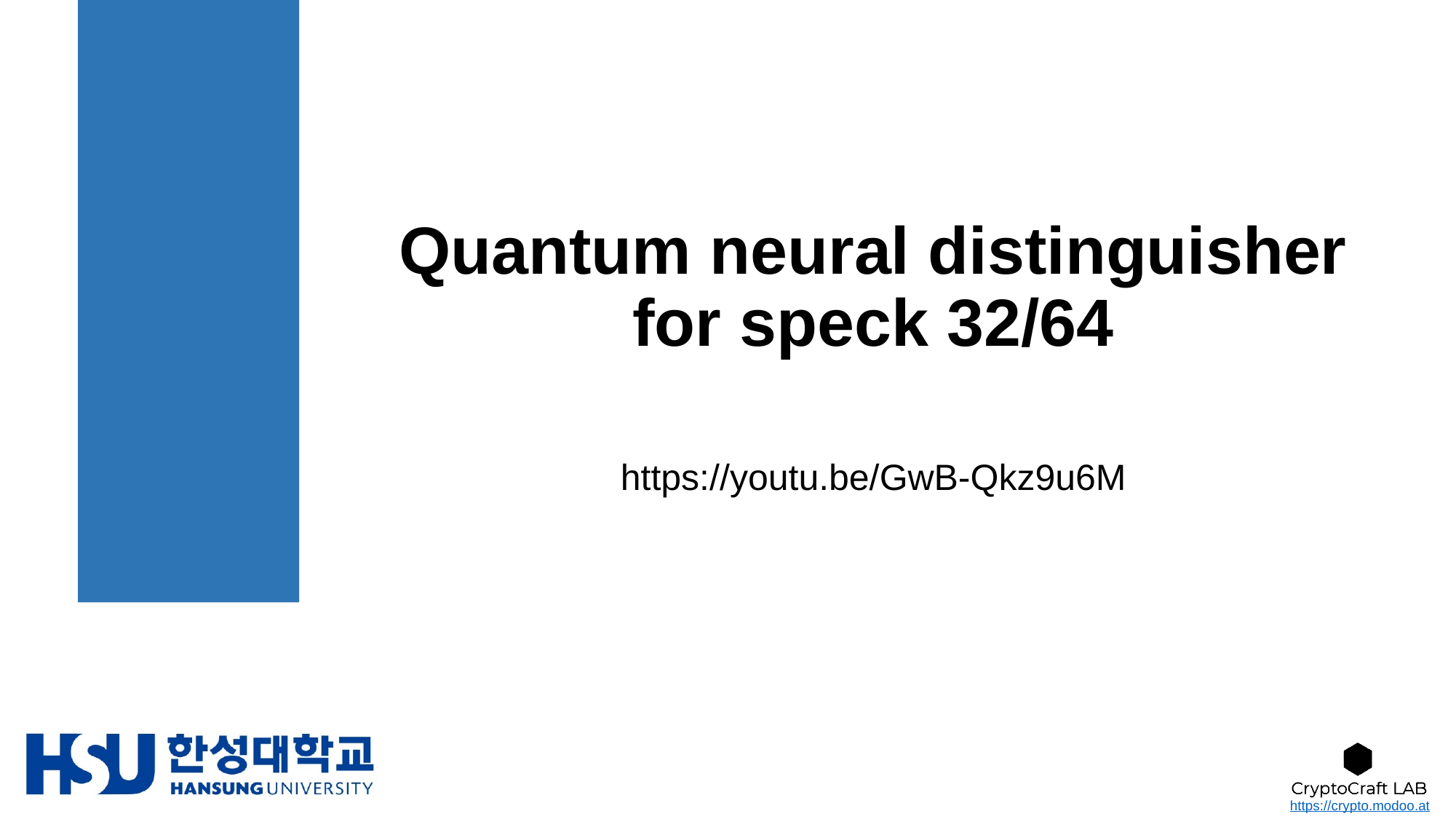

# Quantum neural distinguisher for speck 32/64
https://youtu.be/GwB-Qkz9u6M